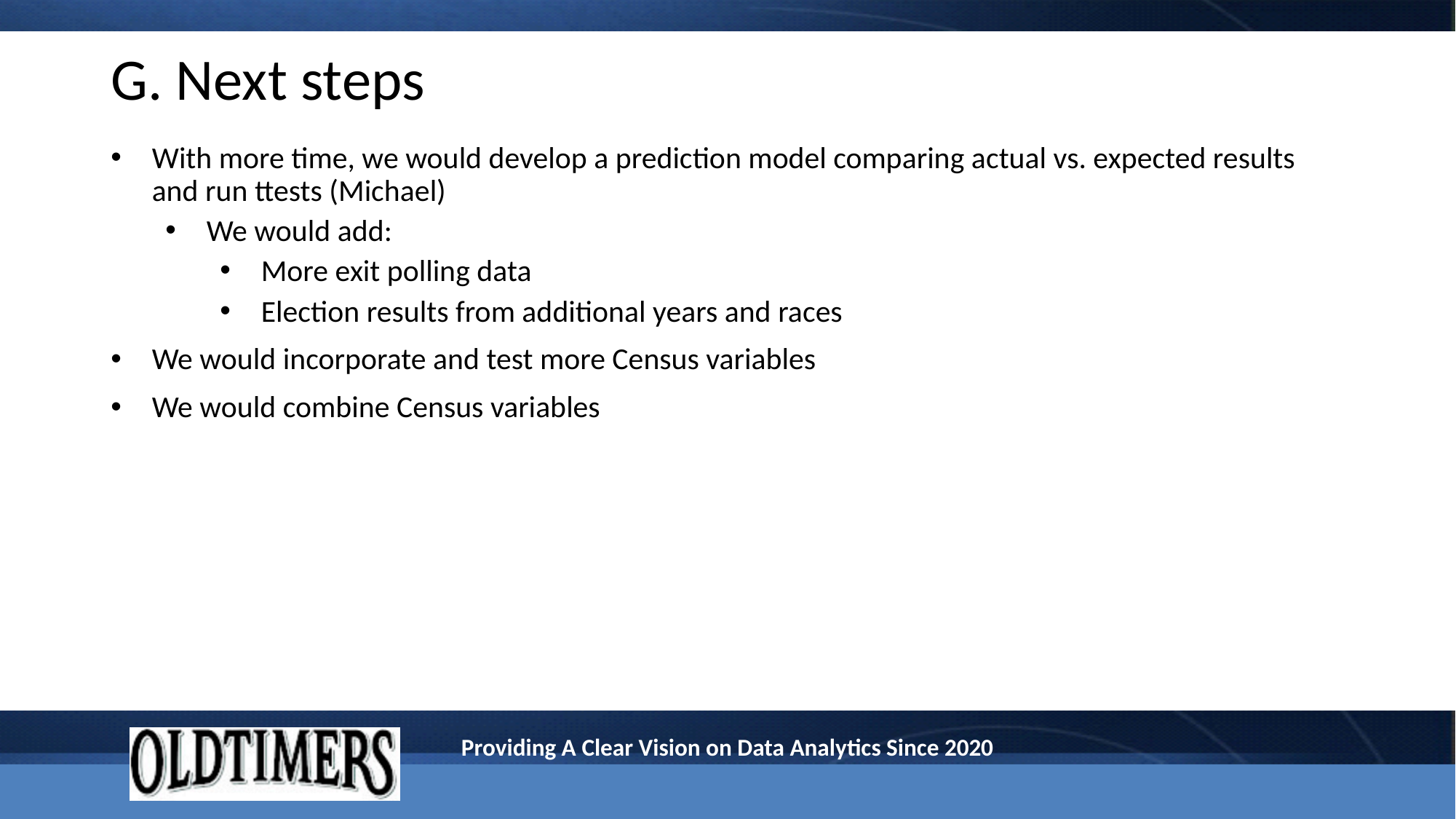

# G. Next steps
With more time, we would develop a prediction model comparing actual vs. expected results and run ttests (Michael)
We would add:
More exit polling data
Election results from additional years and races
We would incorporate and test more Census variables
We would combine Census variables